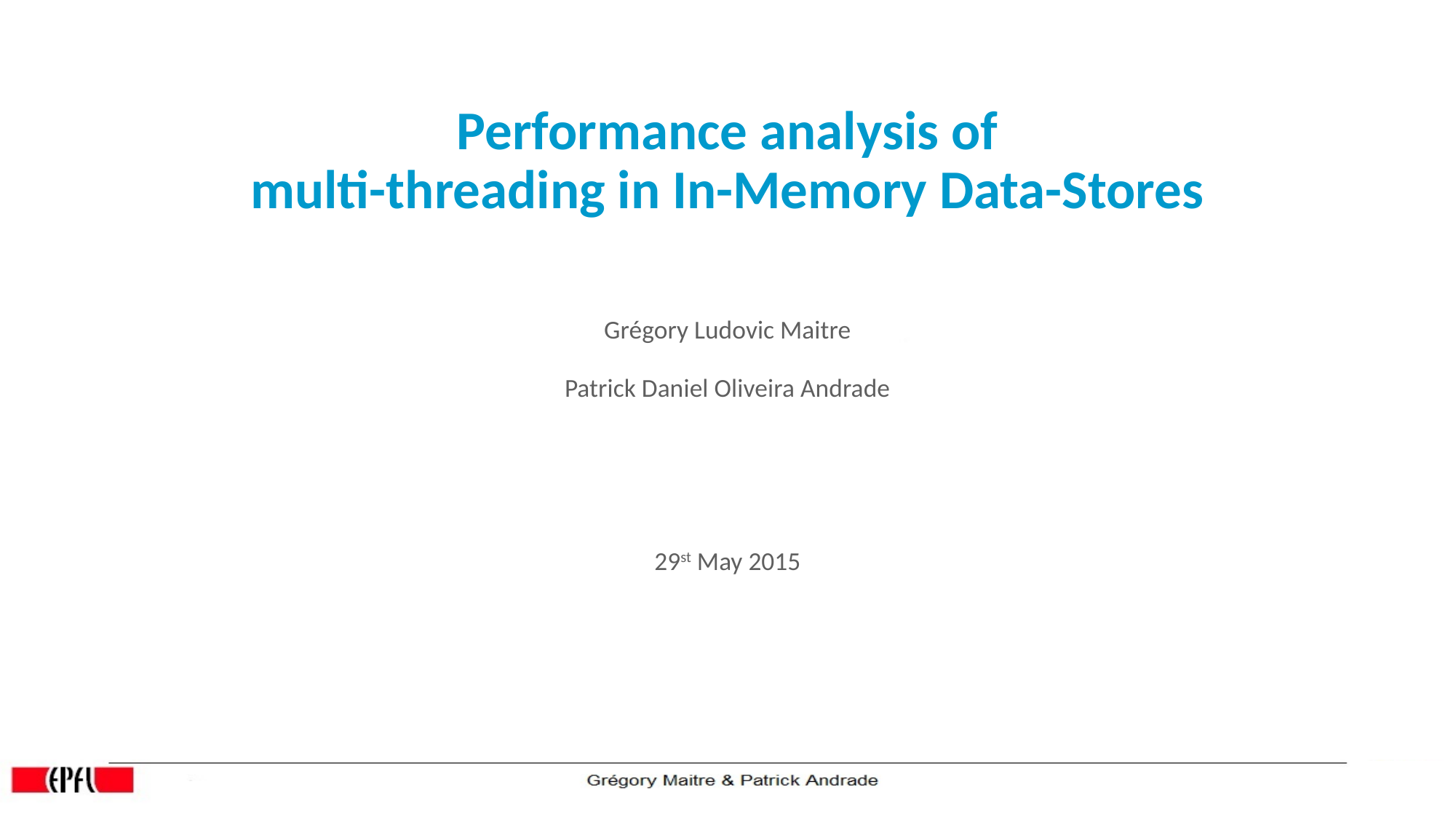

# Performance analysis of multi-threading in In-Memory Data-Stores
Grégory Ludovic Maitre
Patrick Daniel Oliveira Andrade

29st May 2015